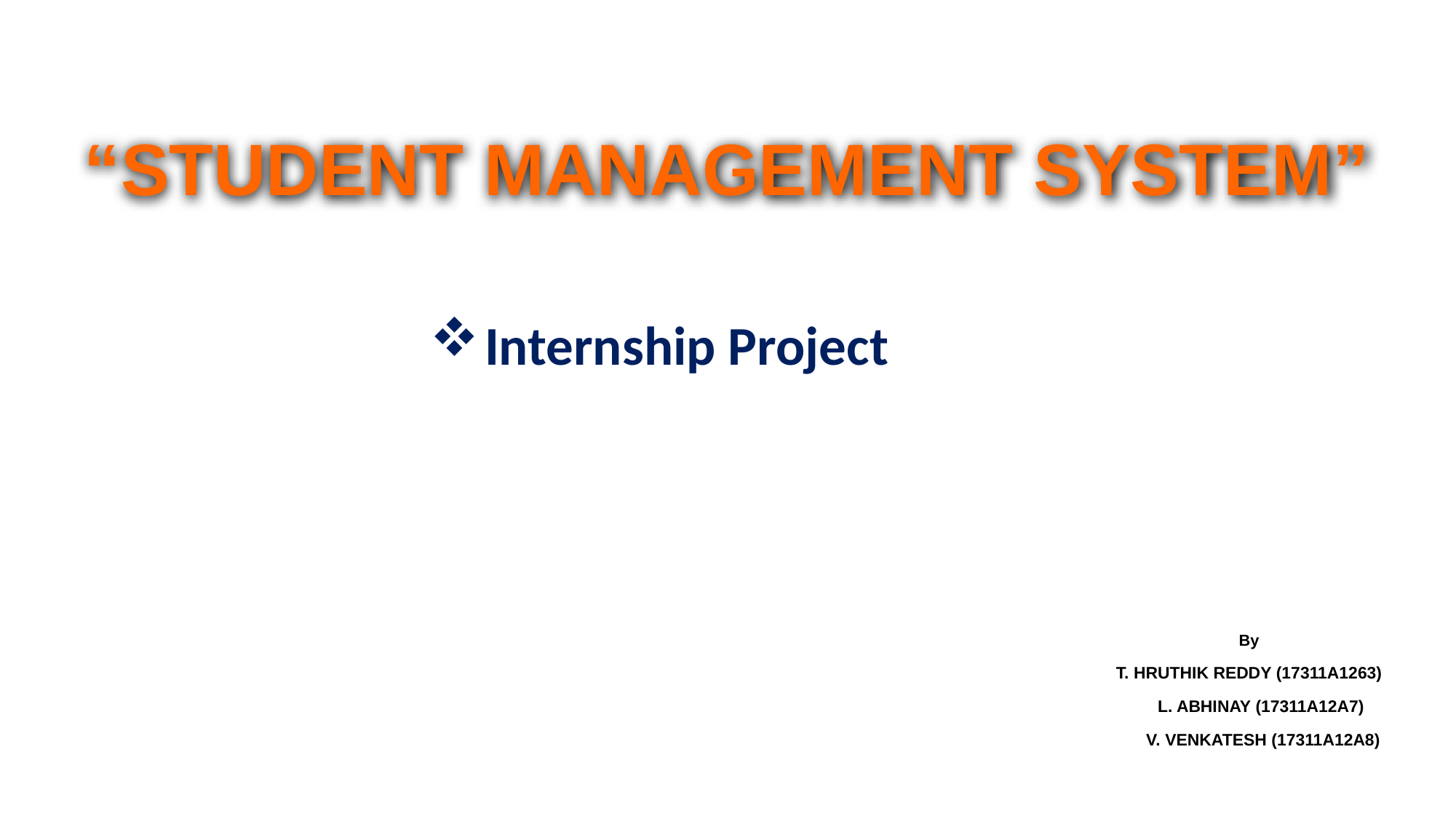

“STUDENT MANAGEMENT SYSTEM”
Internship Project
By
T. HRUTHIK REDDY (17311A1263)
     L. ABHINAY (17311A12A7)
      V. VENKATESH (17311A12A8)